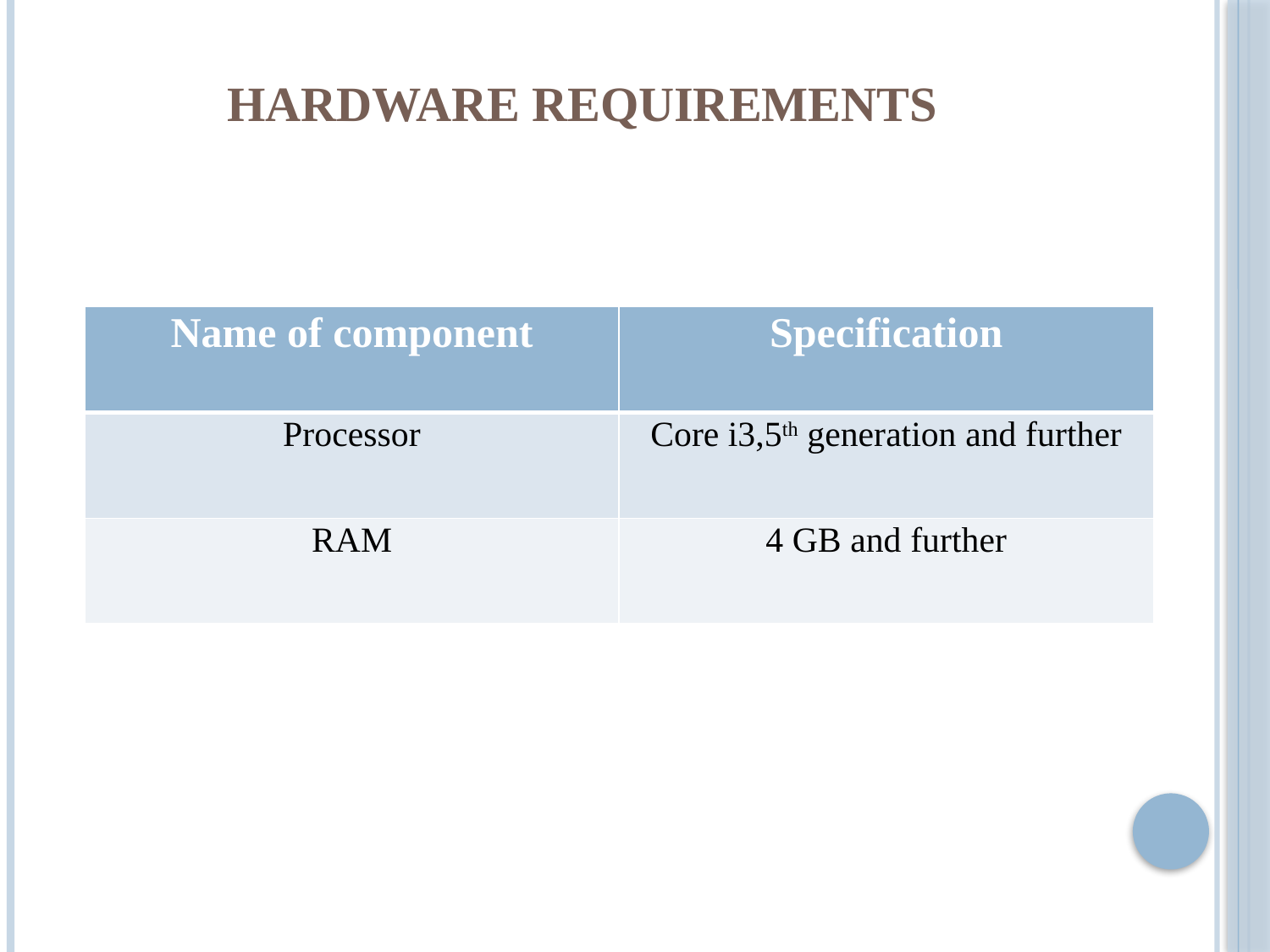

# Hardware Requirements
| Name of component | Specification |
| --- | --- |
| Processor | Core i3,5th generation and further |
| RAM | 4 GB and further |